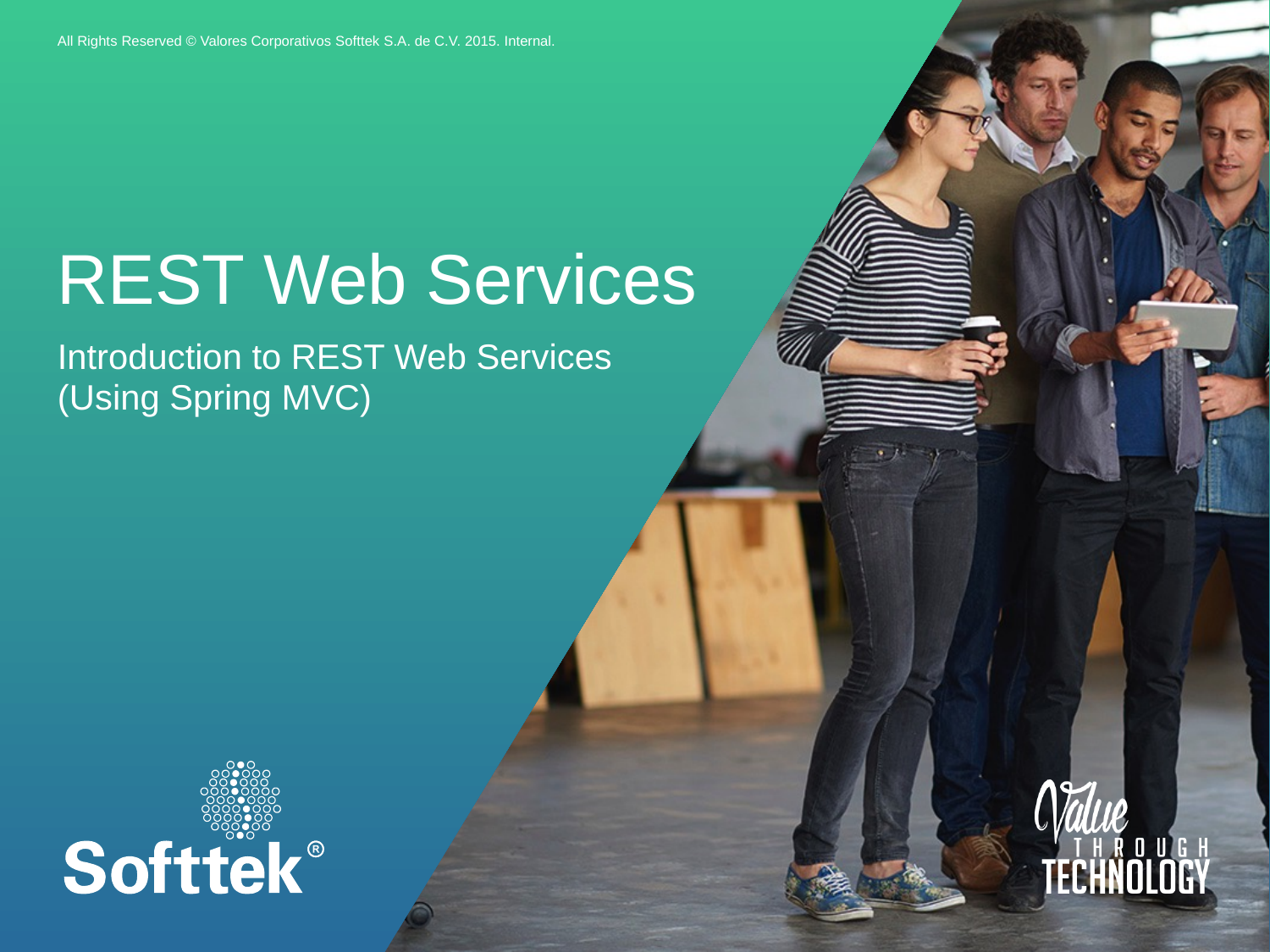

# REST Web Services
Introduction to REST Web Services
(Using Spring MVC)